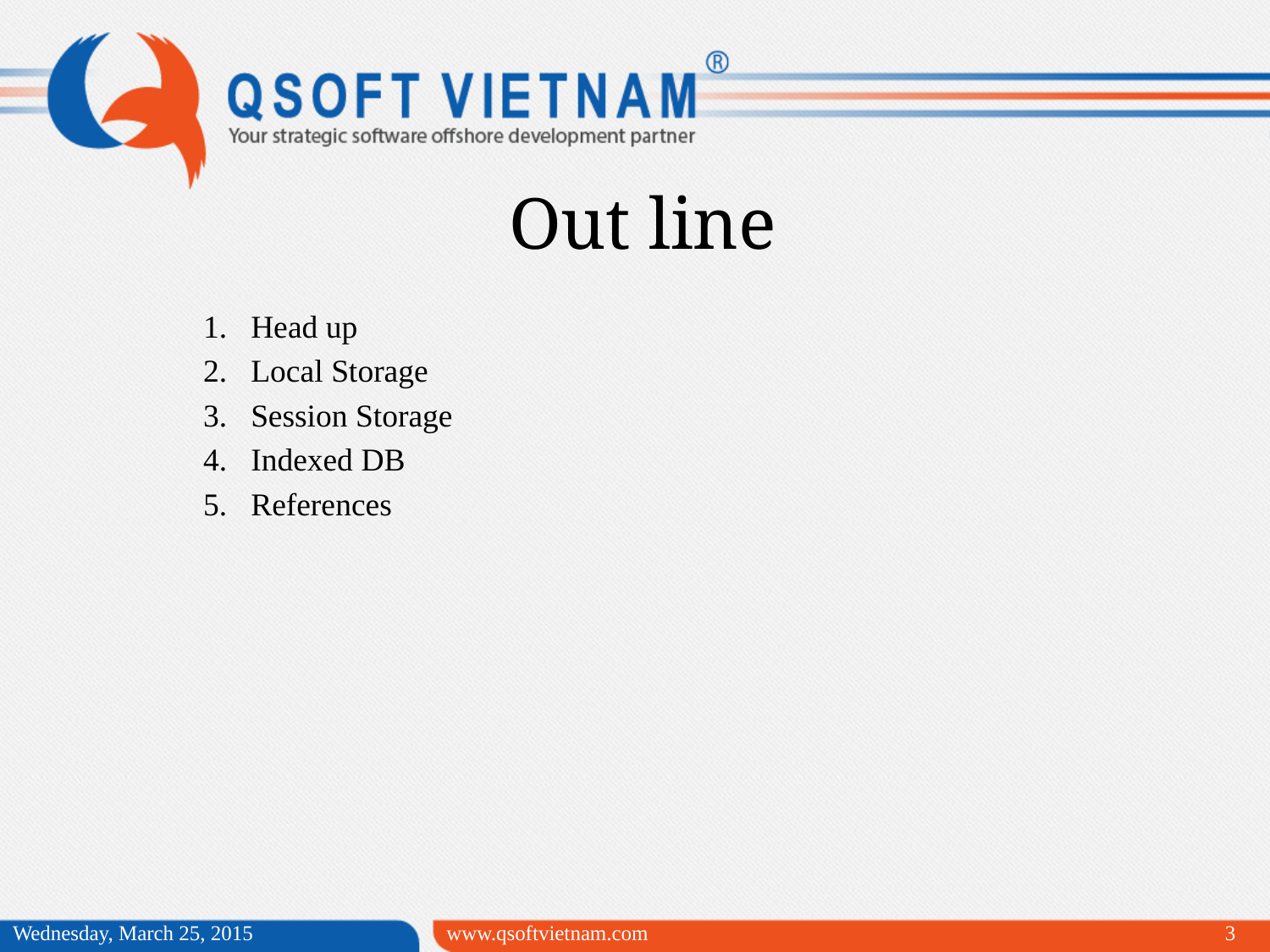

Out line
Head up
Local Storage
Session Storage
Indexed DB
References

Wednesday, March 25, 2015
www.qsoftvietnam.com
3